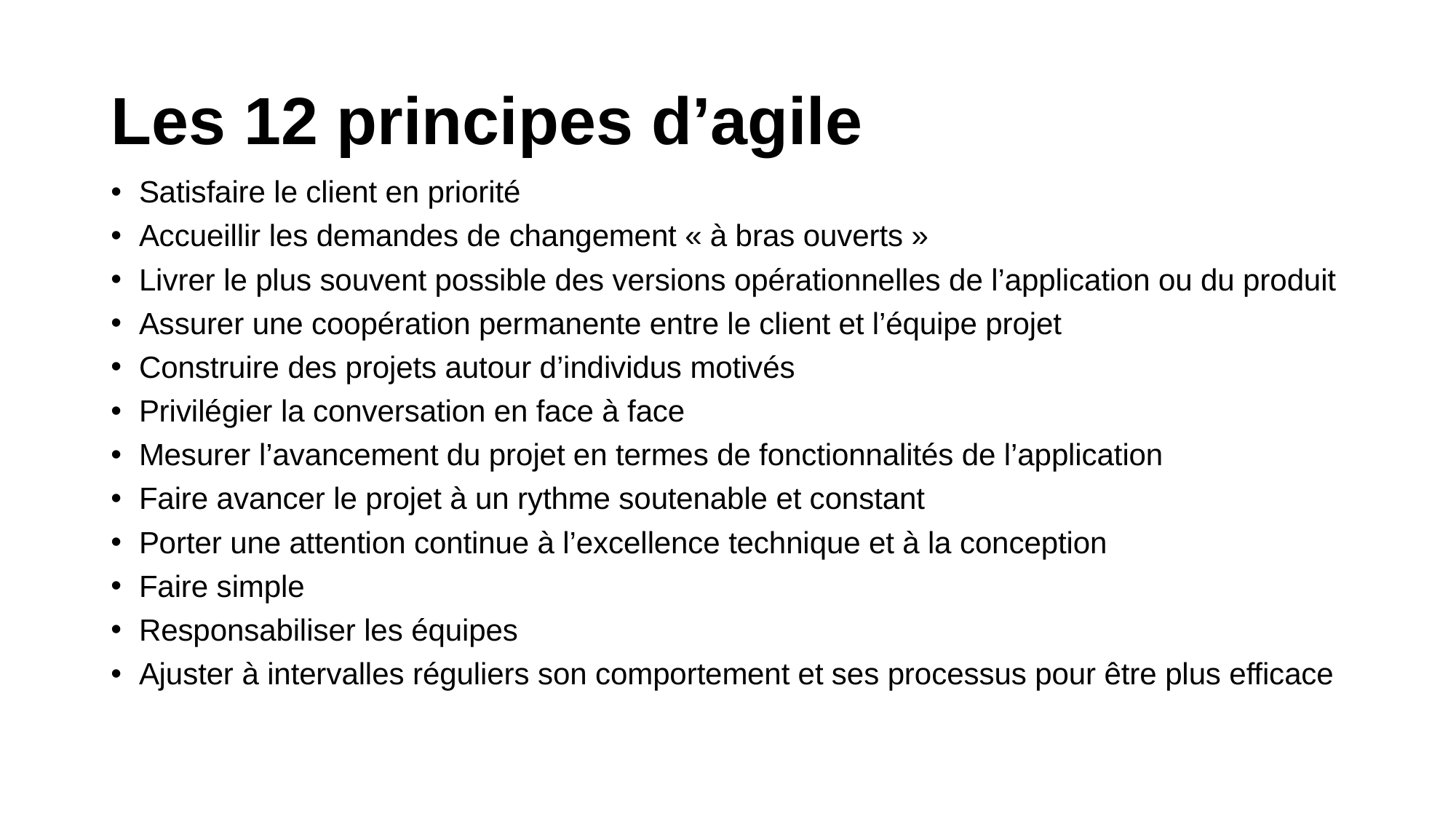

# Les 12 principes d’agile
Satisfaire le client en priorité
Accueillir les demandes de changement « à bras ouverts »
Livrer le plus souvent possible des versions opérationnelles de l’application ou du produit
Assurer une coopération permanente entre le client et l’équipe projet
Construire des projets autour d’individus motivés
Privilégier la conversation en face à face
Mesurer l’avancement du projet en termes de fonctionnalités de l’application
Faire avancer le projet à un rythme soutenable et constant
Porter une attention continue à l’excellence technique et à la conception
Faire simple
Responsabiliser les équipes
Ajuster à intervalles réguliers son comportement et ses processus pour être plus efficace